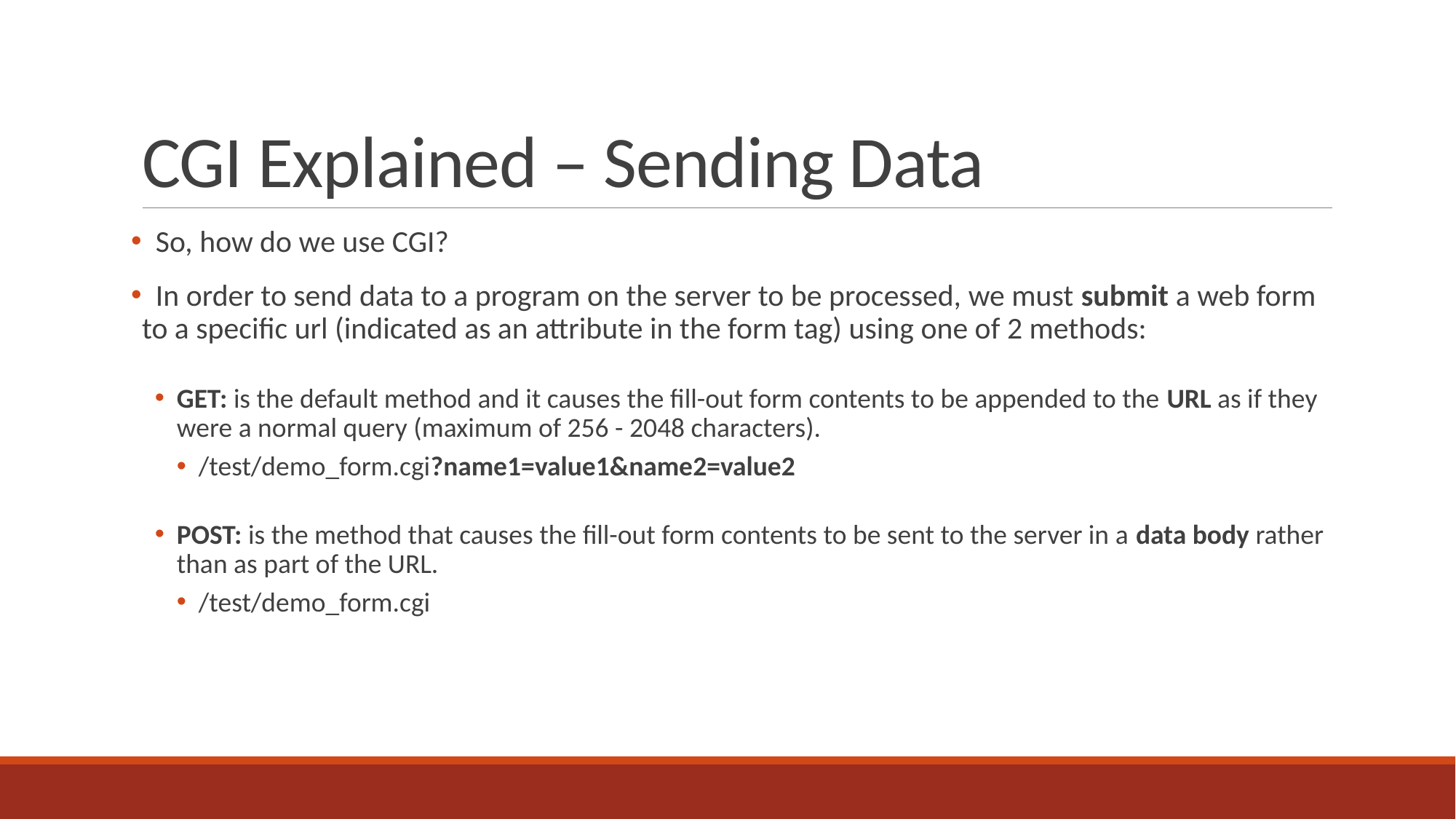

# CGI Explained – Sending Data
  So, how do we use CGI?
  In order to send data to a program on the server to be processed, we must submit a web form to a specific url (indicated as an attribute in the form tag) using one of 2 methods:
GET: is the default method and it causes the fill-out form contents to be appended to the URL as if they were a normal query (maximum of 256 - 2048 characters).
/test/demo_form.cgi?name1=value1&name2=value2
POST: is the method that causes the fill-out form contents to be sent to the server in a data body rather than as part of the URL.
/test/demo_form.cgi